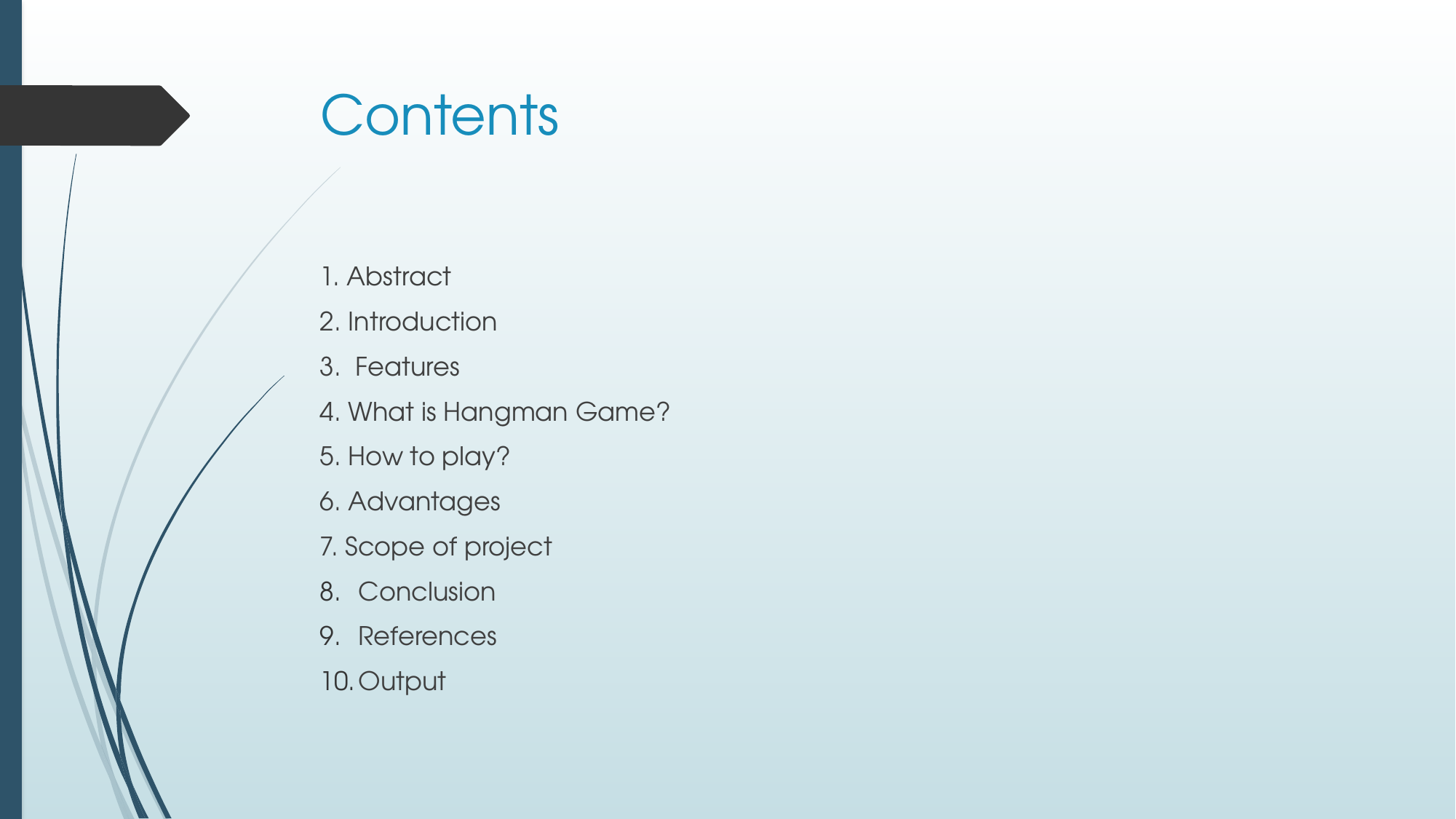

# Contents
1. Abstract
2. Introduction
3.  Features
4. What is Hangman Game?
5. How to play?
6. Advantages
7. Scope of project
Conclusion
References
Output